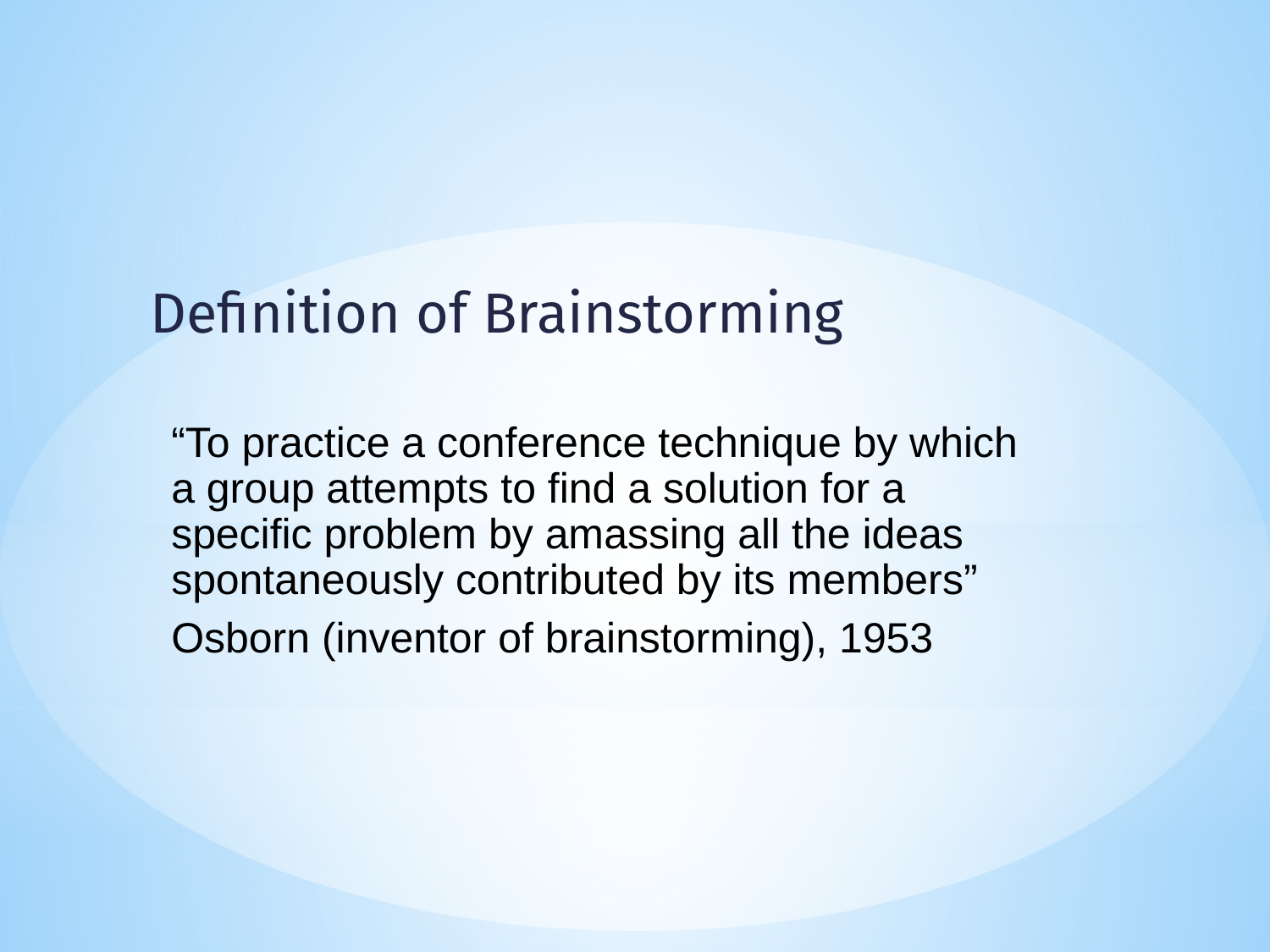

Definition of Brainstorming
“To practice a conference technique by which a group attempts to find a solution for a specific problem by amassing all the ideas spontaneously contributed by its members”
Osborn (inventor of brainstorming), 1953